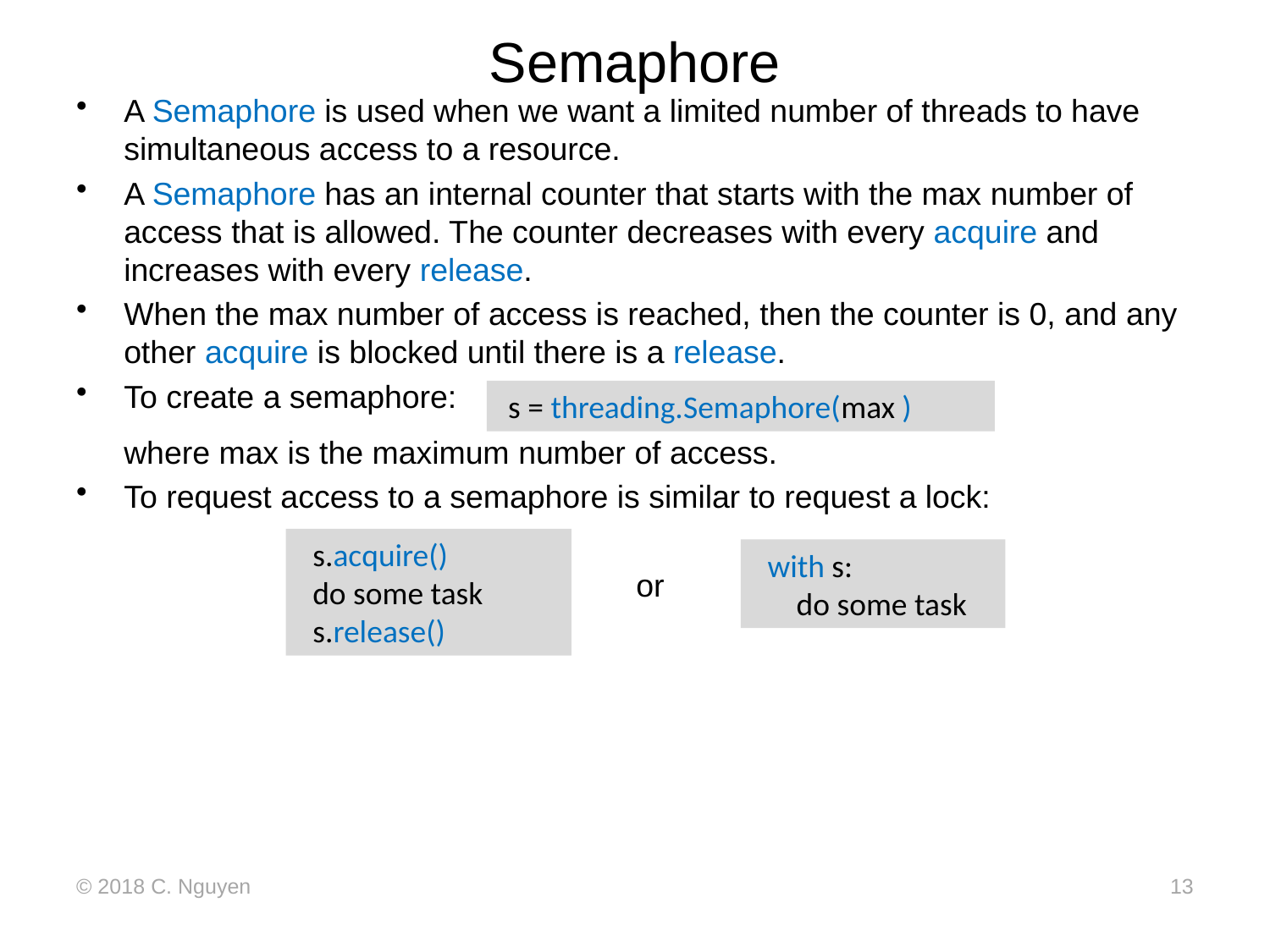

# Semaphore
A Semaphore is used when we want a limited number of threads to have simultaneous access to a resource.
A Semaphore has an internal counter that starts with the max number of access that is allowed. The counter decreases with every acquire and increases with every release.
When the max number of access is reached, then the counter is 0, and any other acquire is blocked until there is a release.
To create a semaphore:
	where max is the maximum number of access.
To request access to a semaphore is similar to request a lock:

                                                               or
 s = threading.Semaphore(max )
  s.acquire()
  do some task
  s.release()
  with s:
      do some task
© 2018 C. Nguyen
13